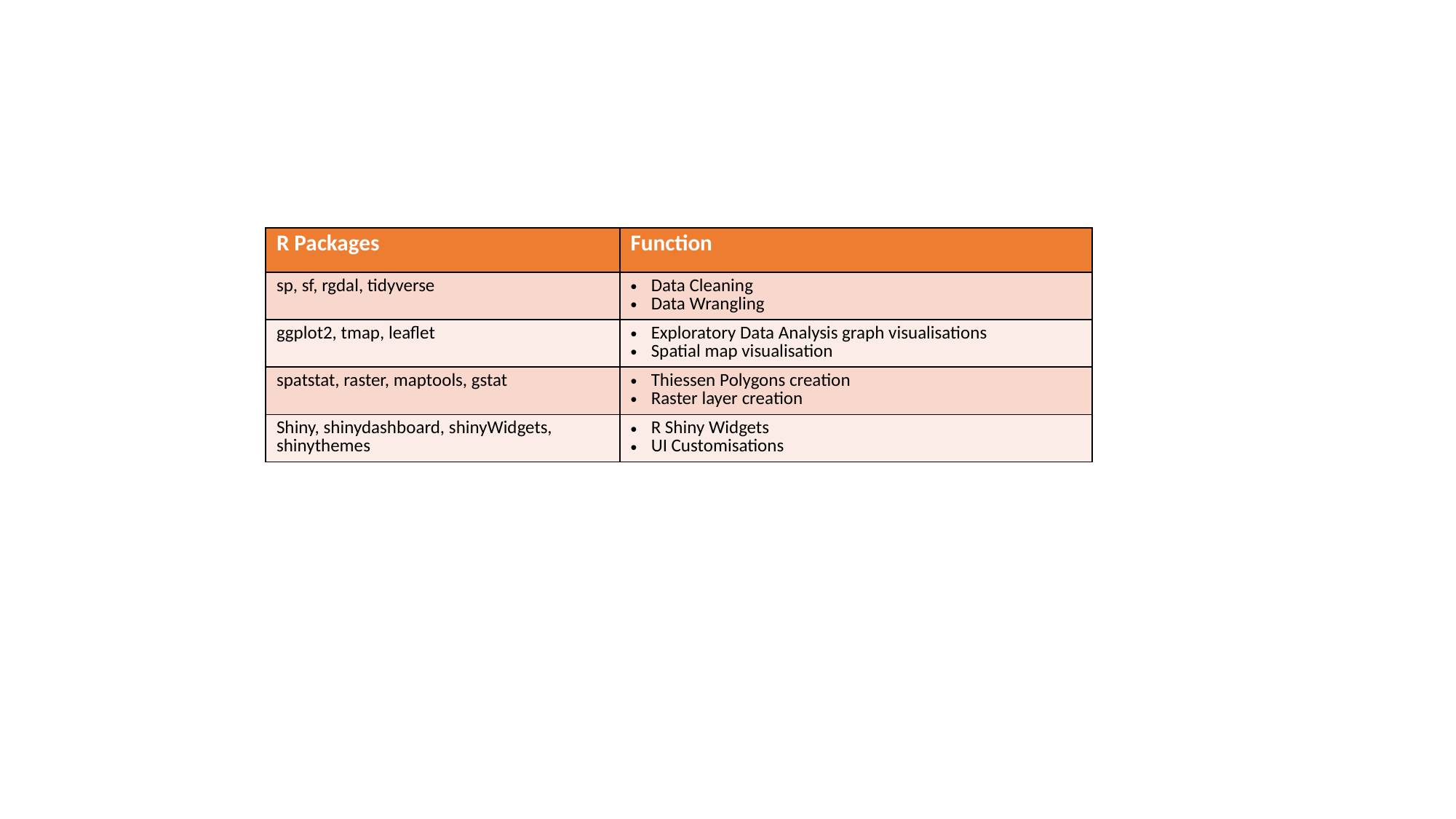

| R Packages | Function |
| --- | --- |
| sp, sf, rgdal, tidyverse | Data Cleaning Data Wrangling |
| ggplot2, tmap, leaflet | Exploratory Data Analysis graph visualisations Spatial map visualisation |
| spatstat, raster, maptools, gstat | Thiessen Polygons creation Raster layer creation |
| Shiny, shinydashboard, shinyWidgets, shinythemes | R Shiny Widgets UI Customisations |